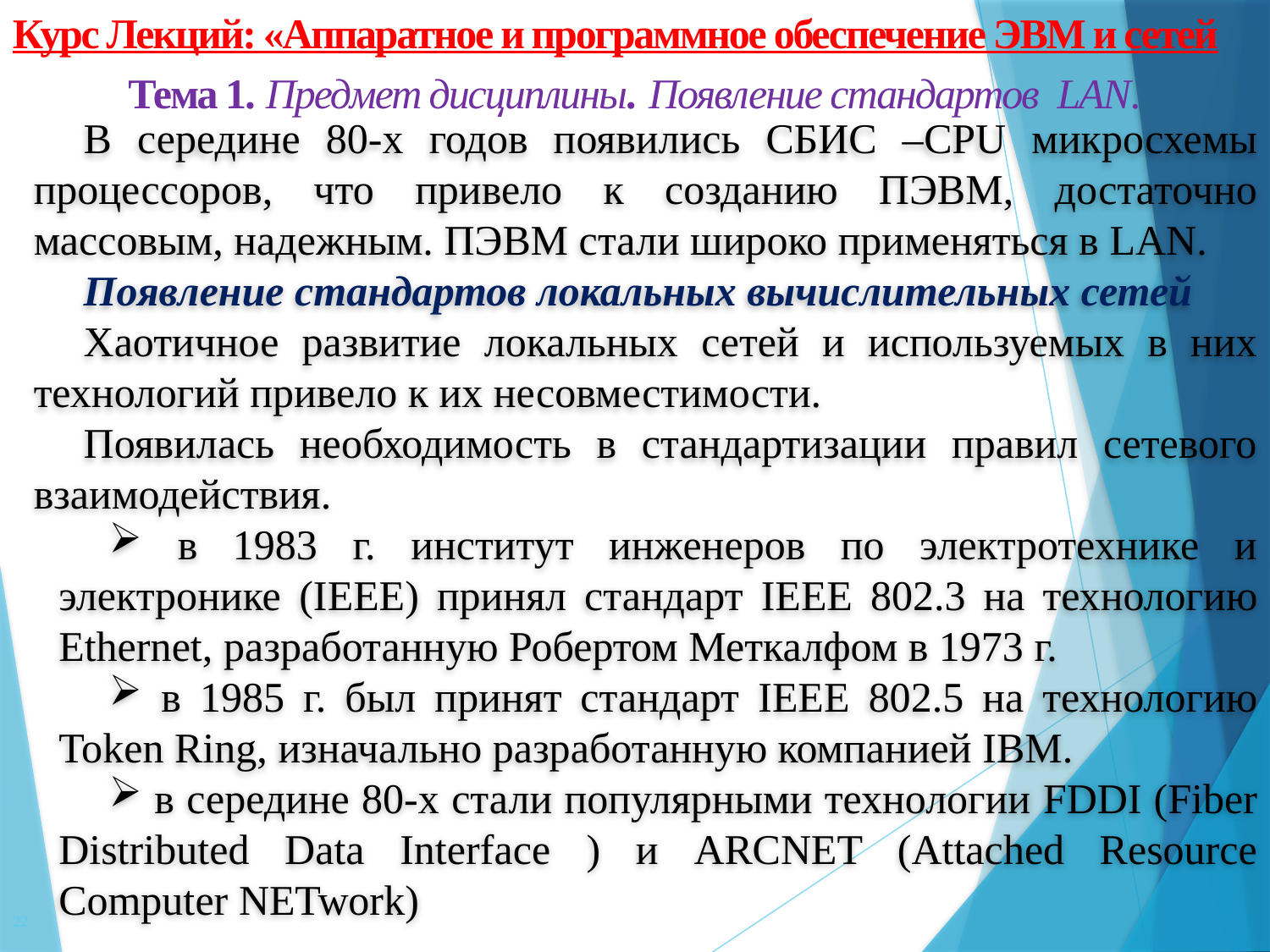

Курс Лекций: «Аппаратное и программное обеспечение ЭВМ и сетей
Тема 1. Предмет дисциплины. Появление стандартов  LAN.
В середине 80-х годов появились СБИС –CPU микросхемы процессоров, что привело к созданию ПЭВМ, достаточно массовым, надежным. ПЭВМ стали широко применяться в LAN.
Появление стандартов локальных вычислительных сетей
Хаотичное развитие локальных сетей и используемых в них технологий привело к их несовместимости.
Появилась необходимость в стандартизации правил сетевого взаимодействия.
 в 1983 г. институт инженеров по электротехнике и электронике (IEEE) принял стандарт IEEE 802.3 на технологию Ethernet, разработанную Робертом Меткалфом в 1973 г.
 в 1985 г. был принят стандарт IEEE 802.5 на технологию Token Ring, изначально разработанную компанией IBM.
 в середине 80-х стали популярными технологии FDDI (Fiber Distributed Data Interface ) и ARCNET (Attached Resource Computer NETwork)

22